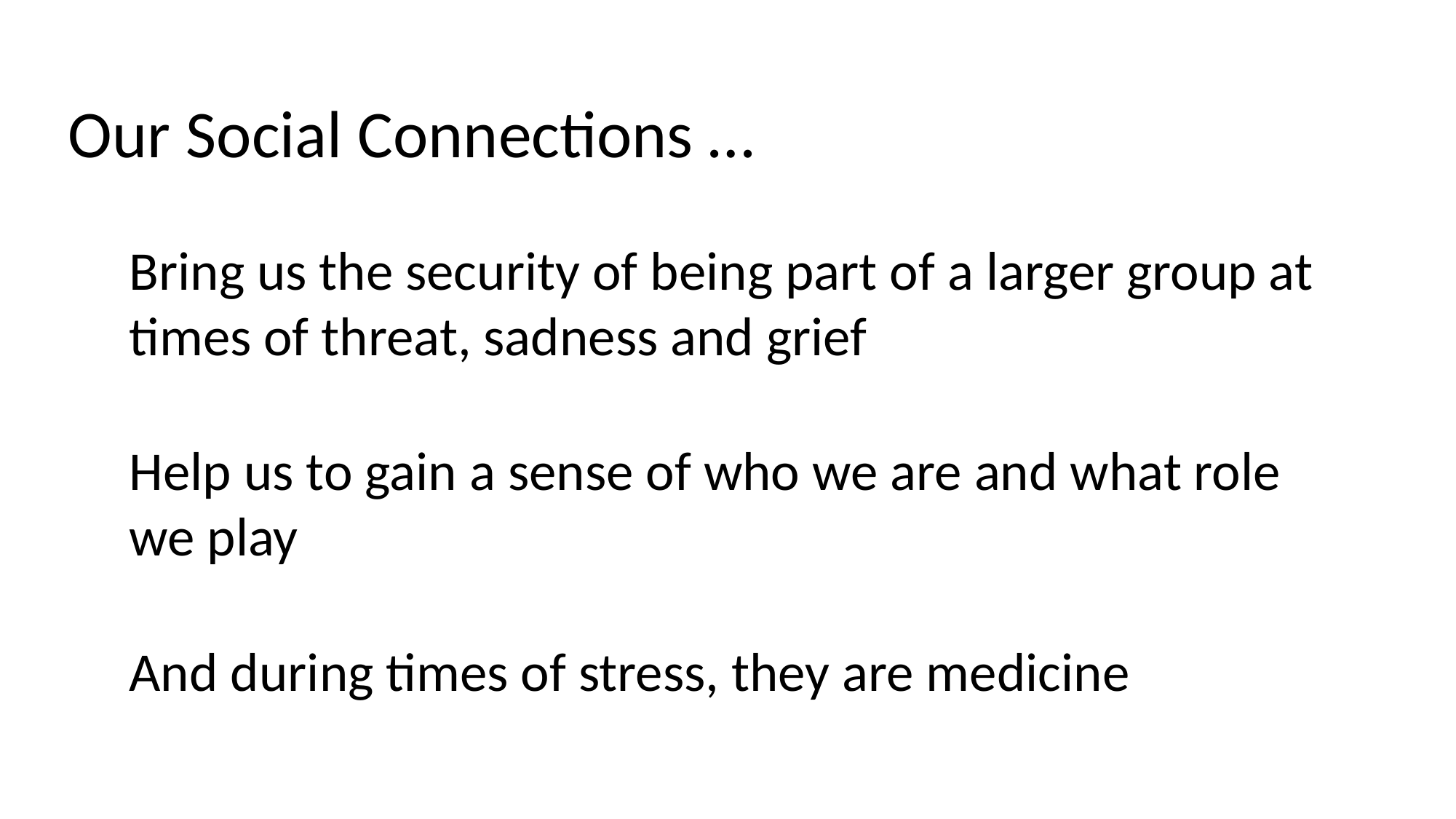

Our Social Connections …
Bring us the security of being part of a larger group at times of threat, sadness and grief
Help us to gain a sense of who we are and what role we play
And during times of stress, they are medicine